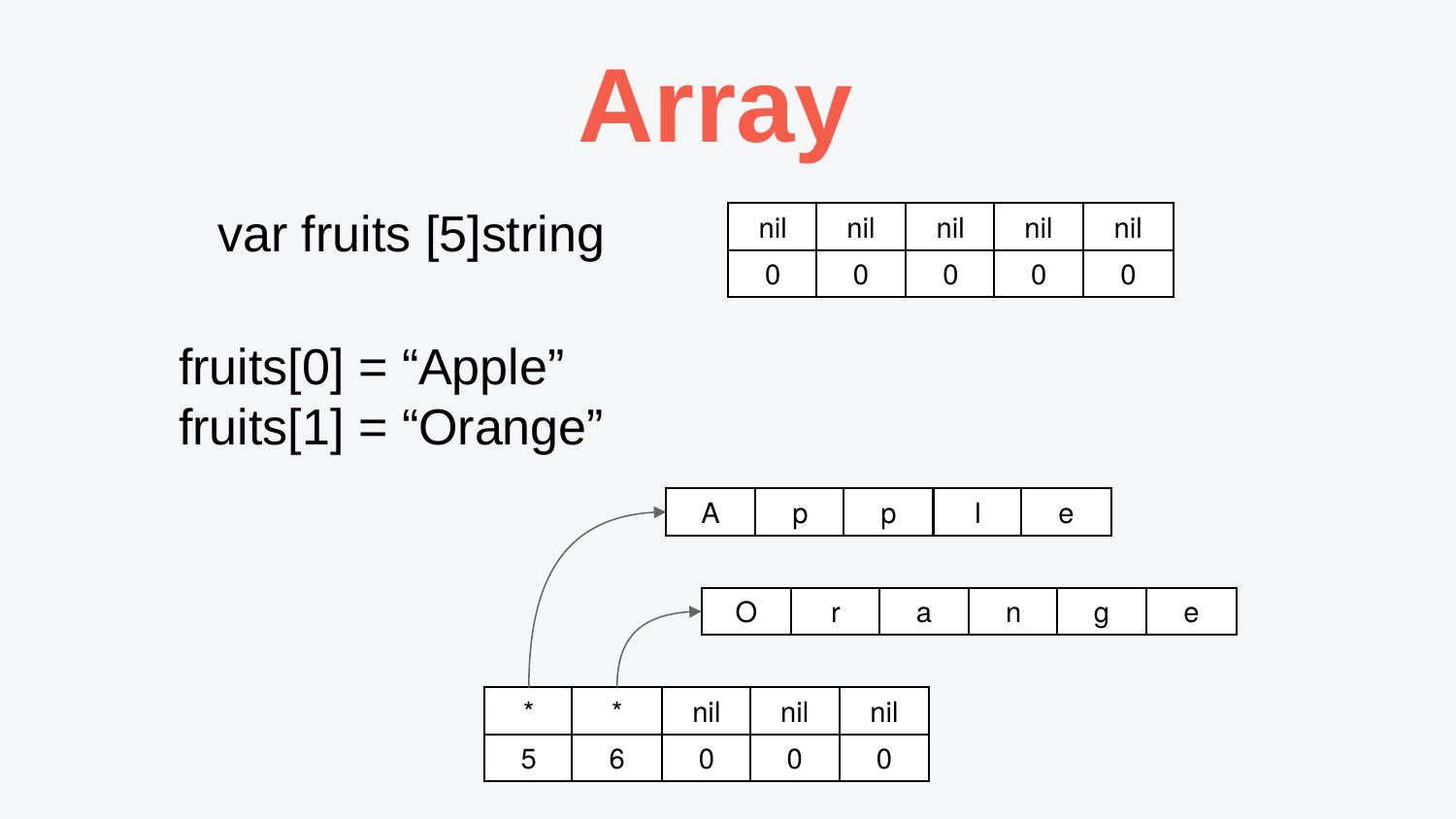

# Array
nil
nil
nil
nil
nil
0
0
0
0
0
var fruits [5]string
fruits[0] = “Apple”
fruits[1] = “Orange”
A
p
p
l
e
O
r
a
n
g
e
*
*
nil
nil
nil
5
6
0
0
0